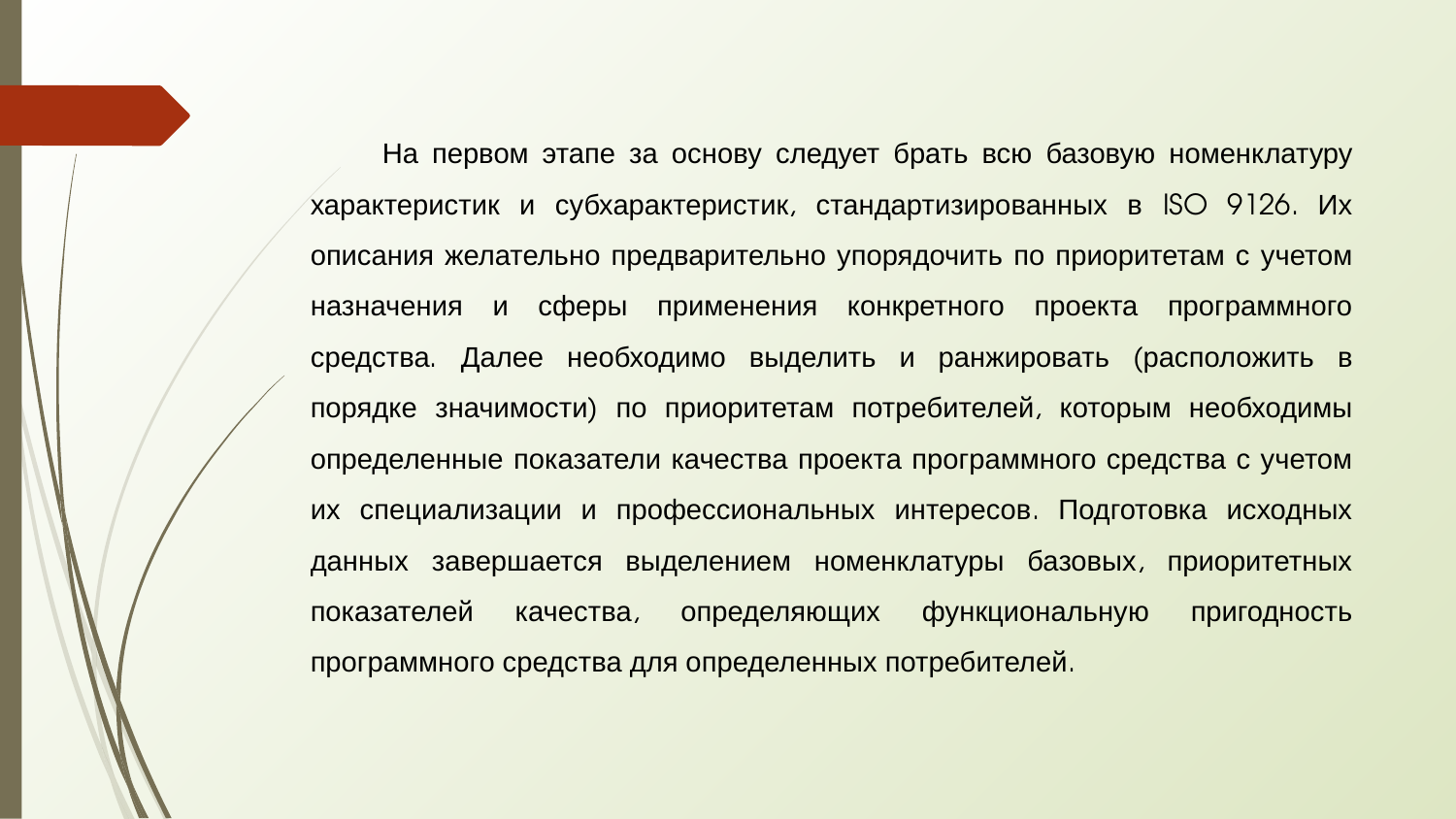

На первом этапе за основу следует брать всю базовую номенклатуру характеристик и субхарактеристик, стандартизированных в ISO 9126. Их описания желательно предварительно упорядочить по приоритетам с учетом назначения и сферы применения конкретного проекта программного средства. Далее необходимо выделить и ранжировать (расположить в порядке значимости) по приоритетам потребителей, которым необходимы определенные показатели качества проекта программного средства с учетом их специализации и профессиональных интересов. Подготовка исходных данных завершается выделением номенклатуры базовых, приоритетных показателей качества, определяющих функциональную пригодность программного средства для определенных потребителей.